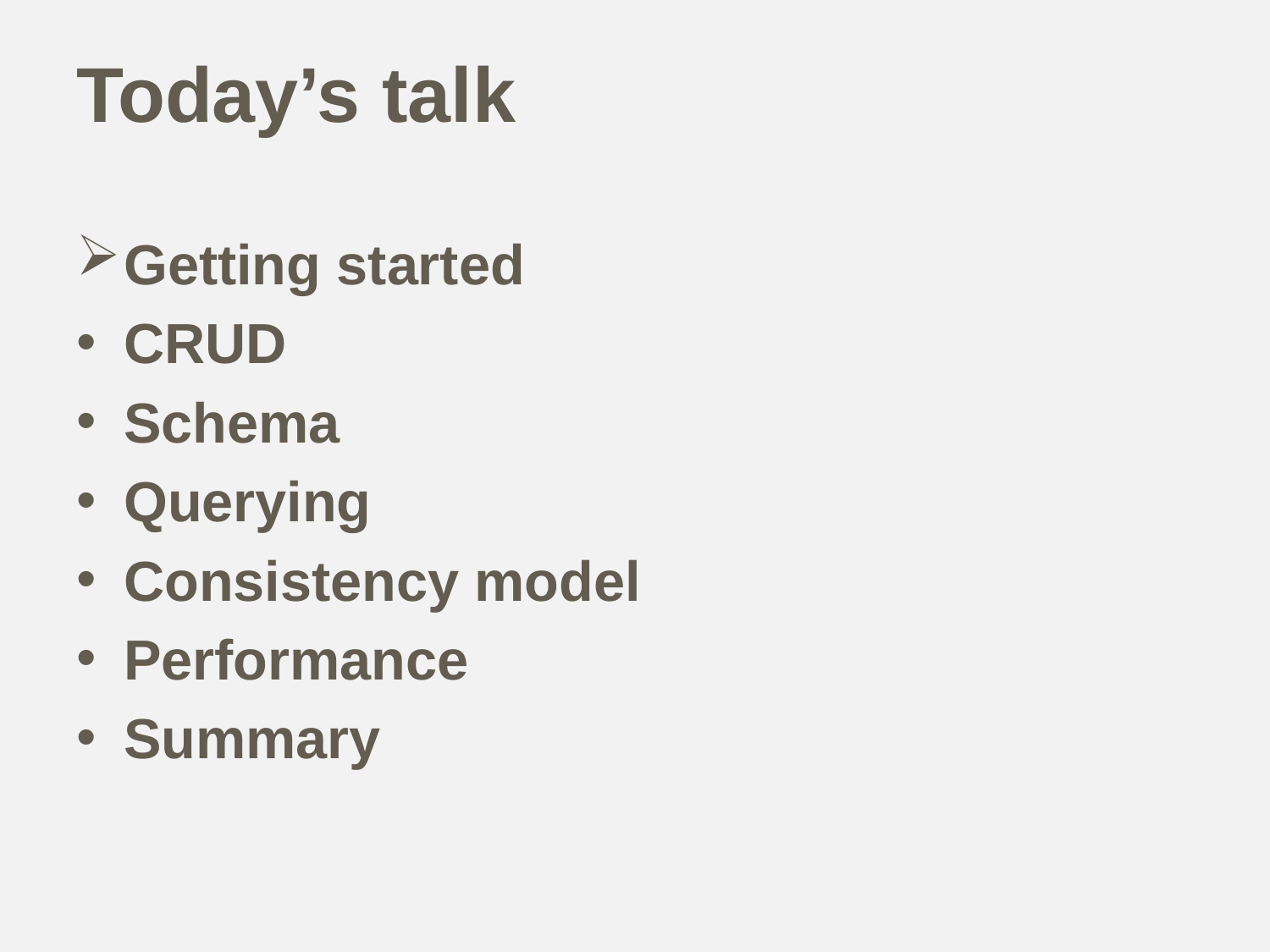

# Today’s talk
Getting started
CRUD
Schema
Querying
Consistency model
Performance
Summary